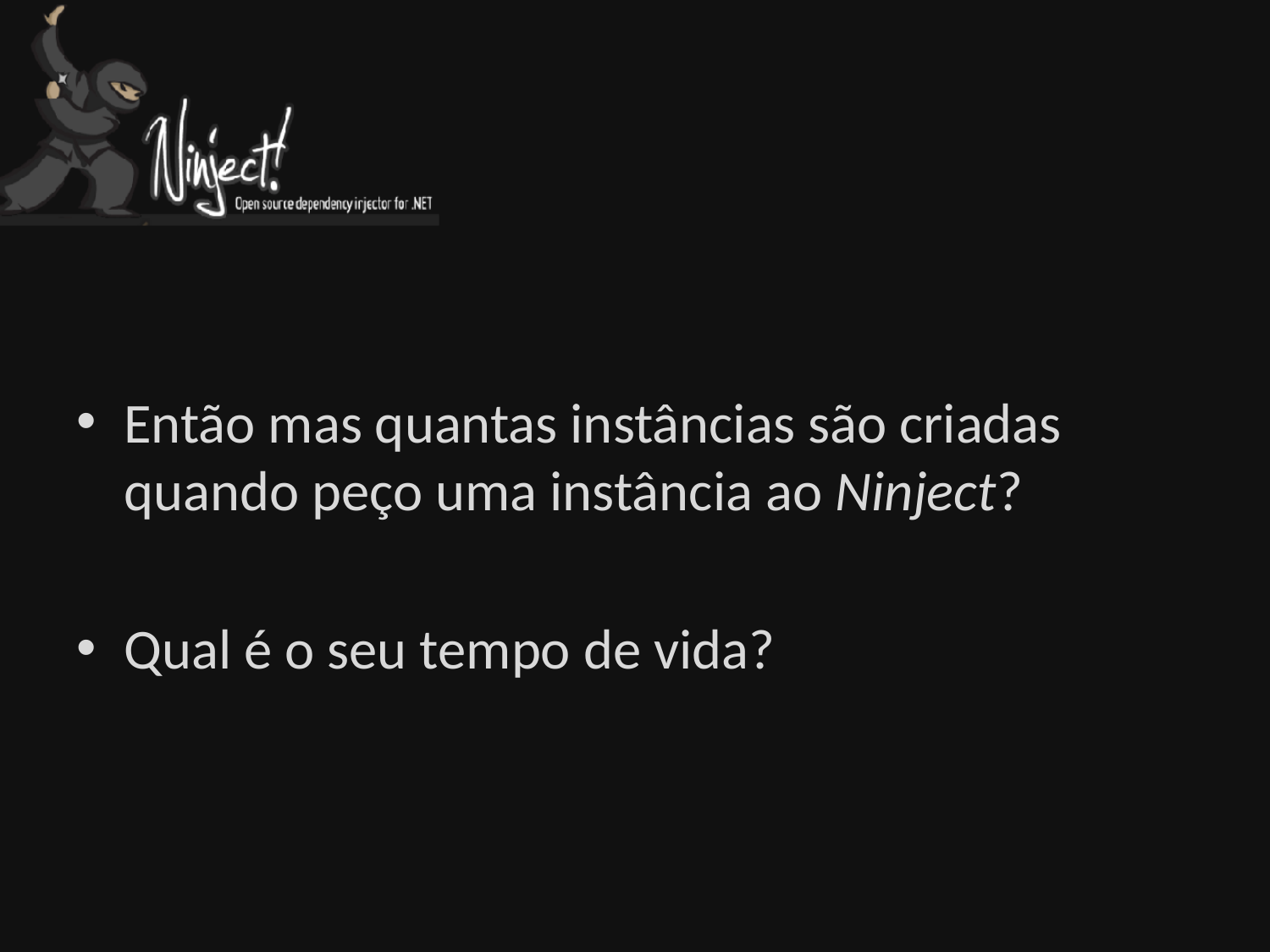

Então mas quantas instâncias são criadas quando peço uma instância ao Ninject?

Qual é o seu tempo de vida?